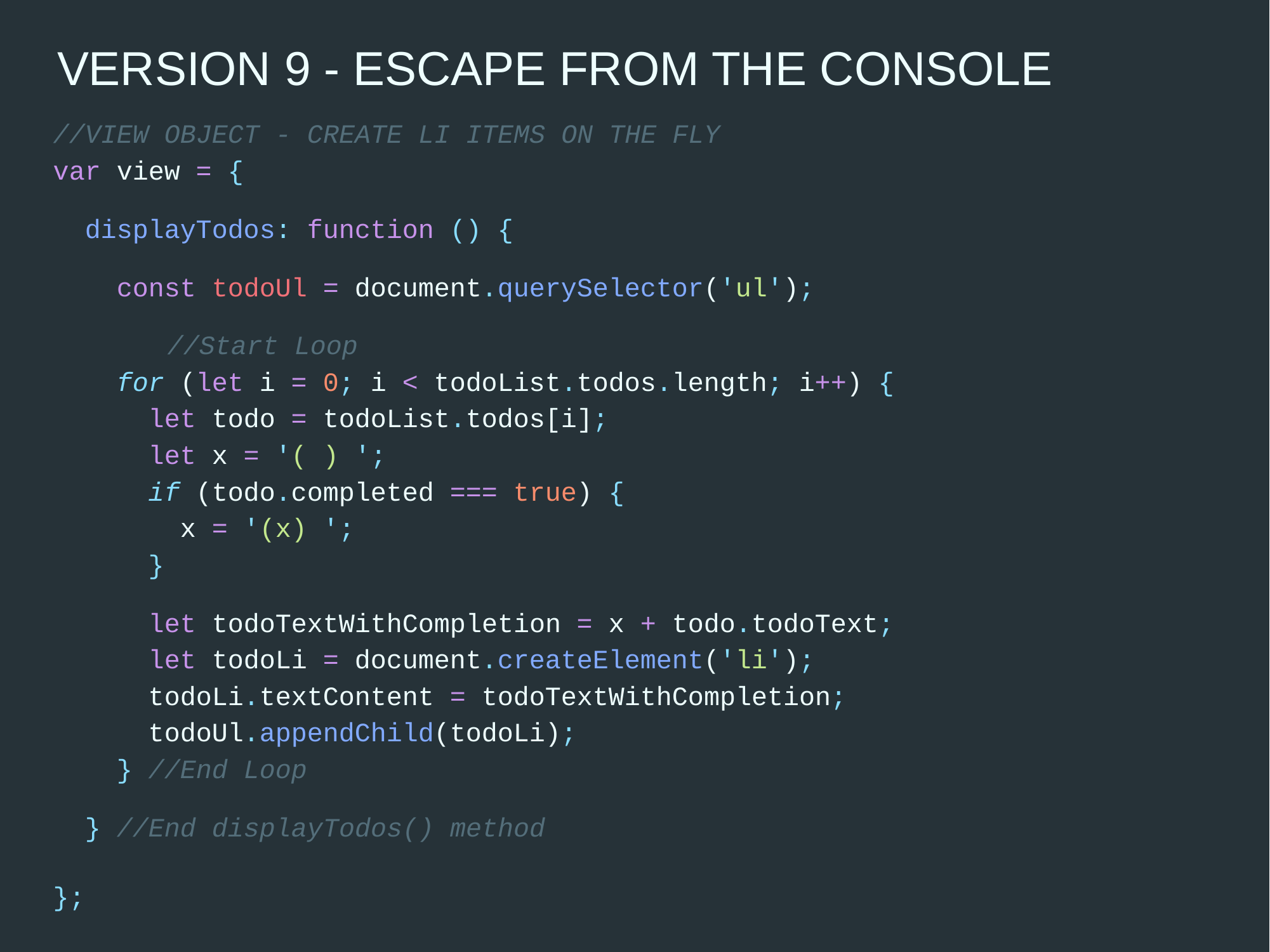

VERSION 9 - ESCAPE FROM THE CONSOLE
//VIEW OBJECT - CREATE LI ITEMS ON THE FLY
var view = {

  displayTodos: function () {

    const todoUl = document.querySelector('ul');

	  //Start Loop
    for (let i = 0; i < todoList.todos.length; i++) {
      let todo = todoList.todos[i];
      let x = '( ) ';
      if (todo.completed === true) {
        x = '(x) ';
      }

      let todoTextWithCompletion = x + todo.todoText;
      let todoLi = document.createElement('li');
      todoLi.textContent = todoTextWithCompletion;
      todoUl.appendChild(todoLi);
    } //End Loop

  } //End displayTodos() method

};